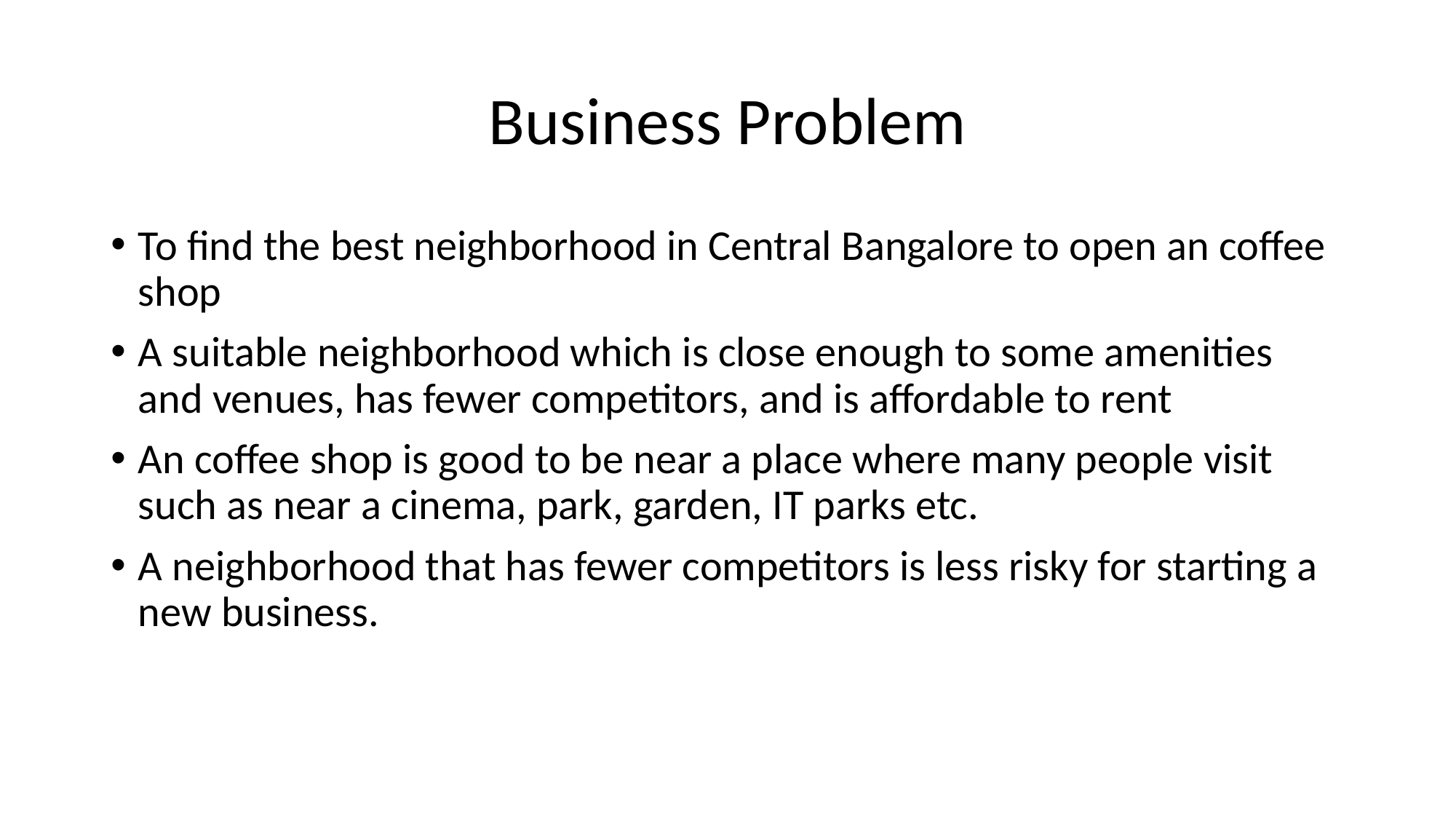

# Business Problem
To find the best neighborhood in Central Bangalore to open an coffee shop
A suitable neighborhood which is close enough to some amenities and venues, has fewer competitors, and is affordable to rent
An coffee shop is good to be near a place where many people visit such as near a cinema, park, garden, IT parks etc.
A neighborhood that has fewer competitors is less risky for starting a new business.